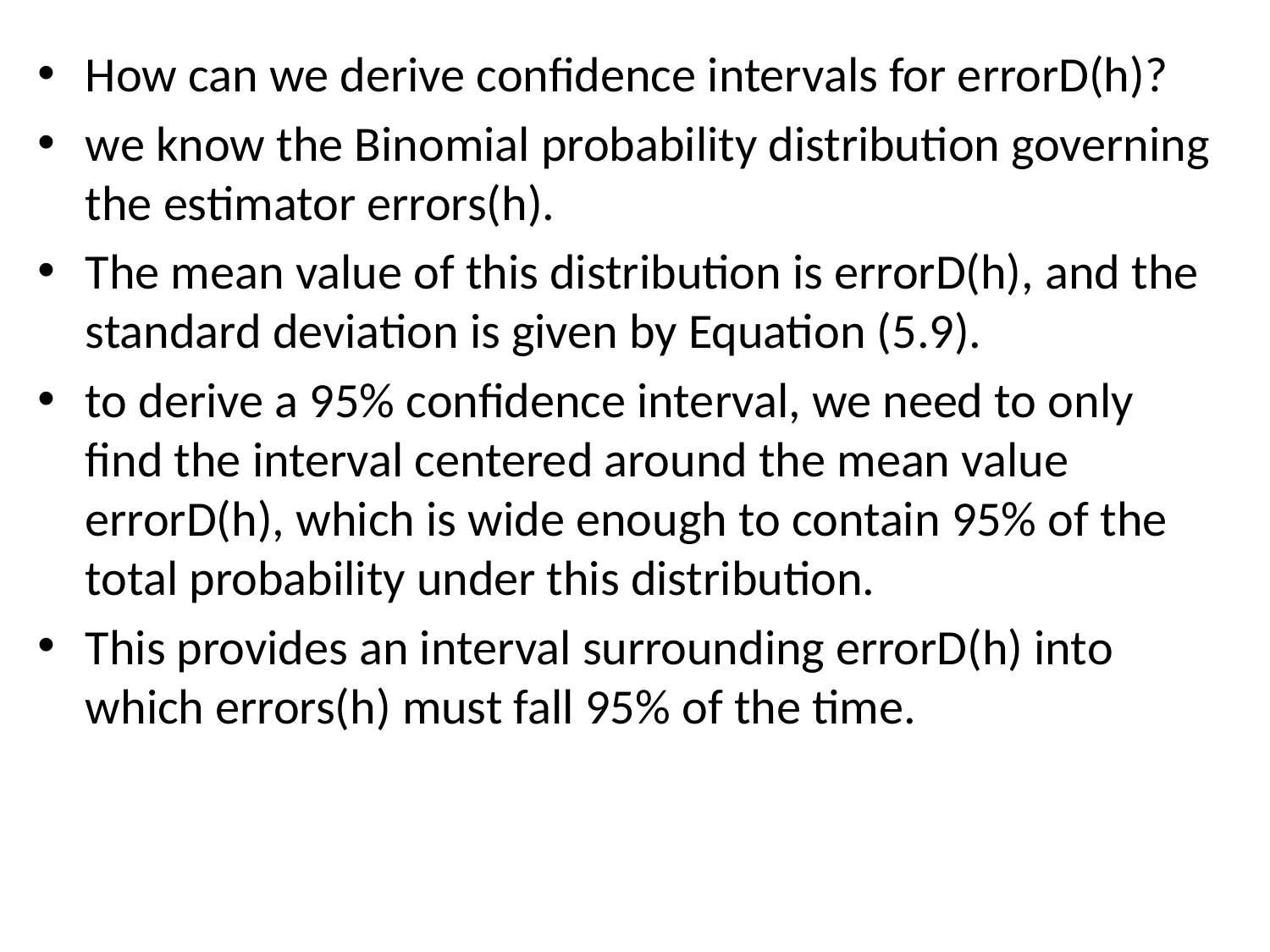

How can we derive confidence intervals for errorD(h)?
we know the Binomial probability distribution governing the estimator errors(h).
The mean value of this distribution is errorD(h), and the standard deviation is given by Equation (5.9).
to derive a 95% confidence interval, we need to only find the interval centered around the mean value errorD(h), which is wide enough to contain 95% of the total probability under this distribution.
This provides an interval surrounding errorD(h) into which errors(h) must fall 95% of the time.